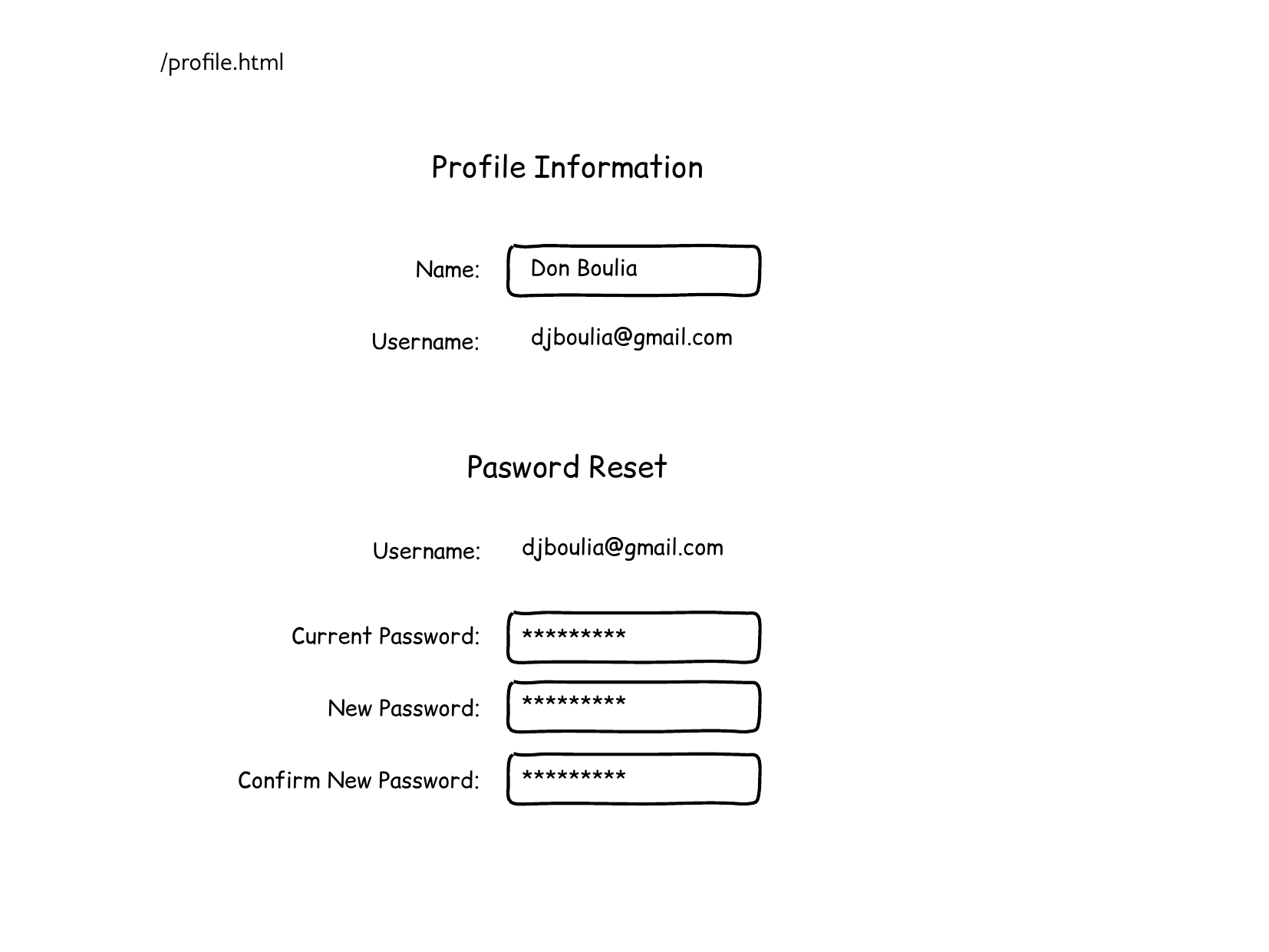

/profile.html
Profile Information

Don Boulia
Name:
djboulia@gmail.com
Username:
Pasword Reset
djboulia@gmail.com
Username:

Current Password:
*********

*********
New Password:

*********
Confirm New Password: